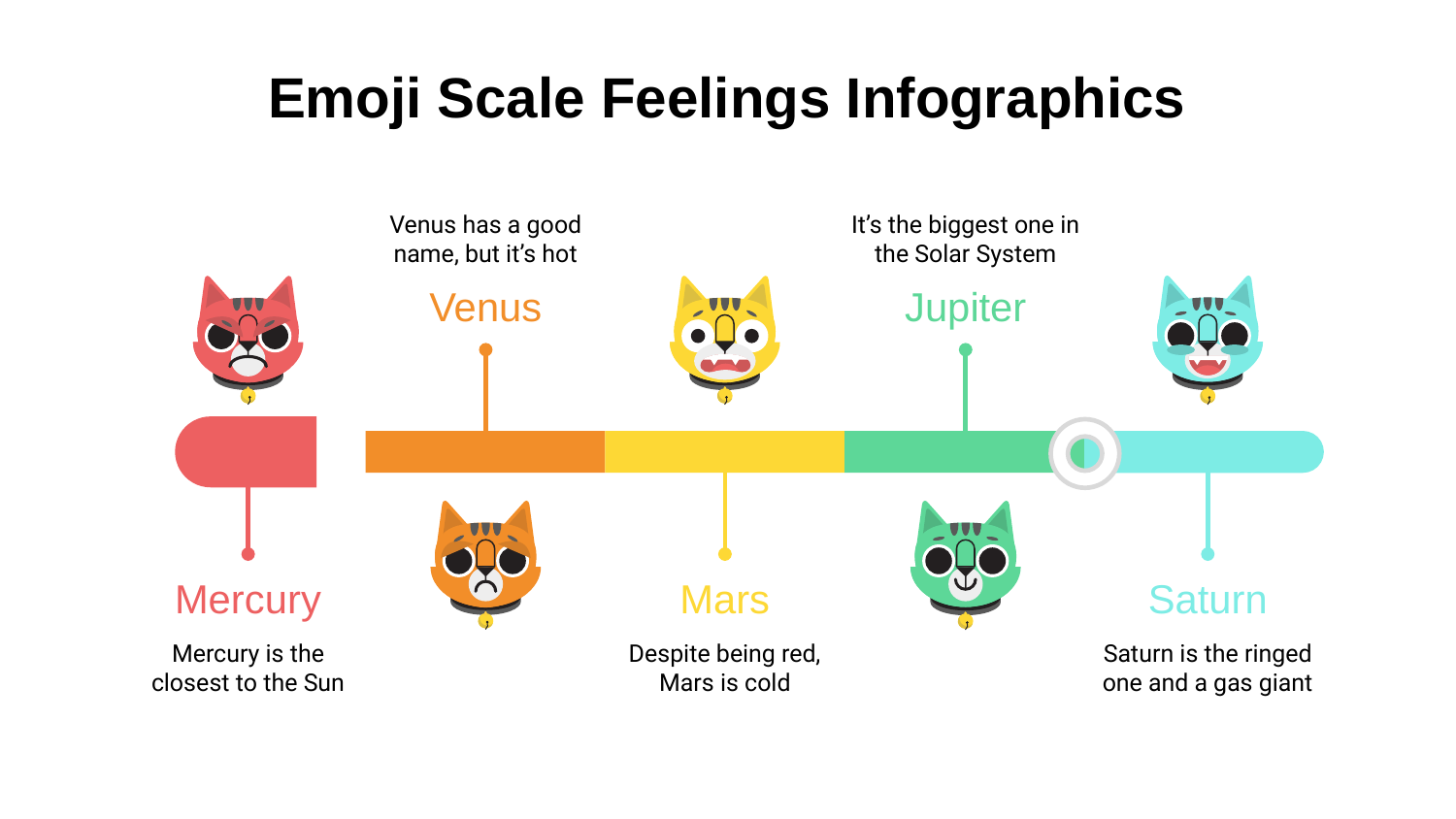

# Emoji Scale Feelings Infographics
Venus has a good name, but it’s hot
Venus

It’s the biggest one in the Solar System
Jupiter

Saturn
Saturn is the ringed one and a gas giant

Mercury
Mercury is the closest to the Sun

Mars
Despite being red,
Mars is cold